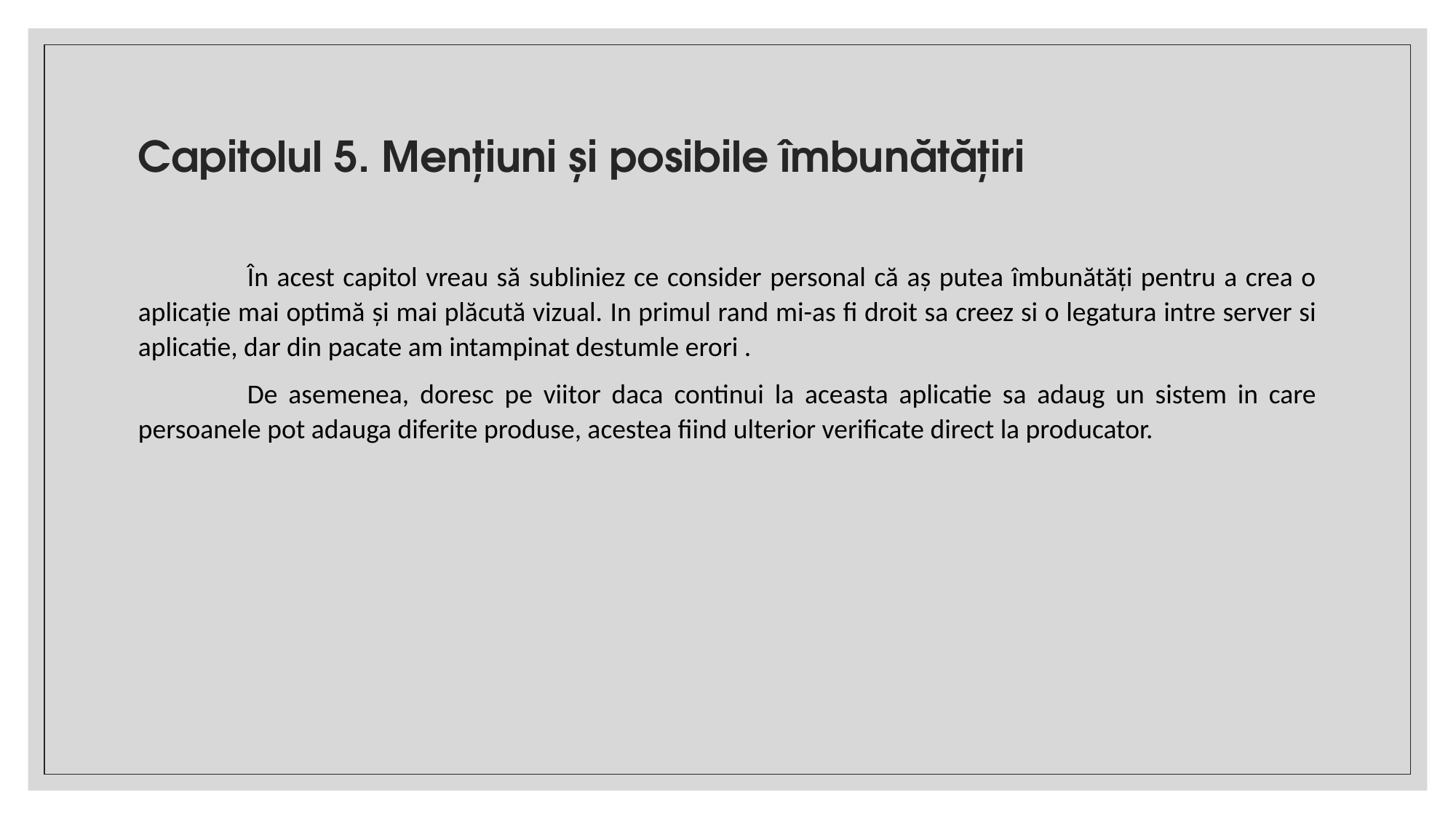

# Capitolul 5. Mențiuni și posibile îmbunătățiri
	În acest capitol vreau să subliniez ce consider personal că aș putea îmbunătăți pentru a crea o aplicație mai optimă și mai plăcută vizual. In primul rand mi-as fi droit sa creez si o legatura intre server si aplicatie, dar din pacate am intampinat destumle erori .
	De asemenea, doresc pe viitor daca continui la aceasta aplicatie sa adaug un sistem in care persoanele pot adauga diferite produse, acestea fiind ulterior verificate direct la producator.